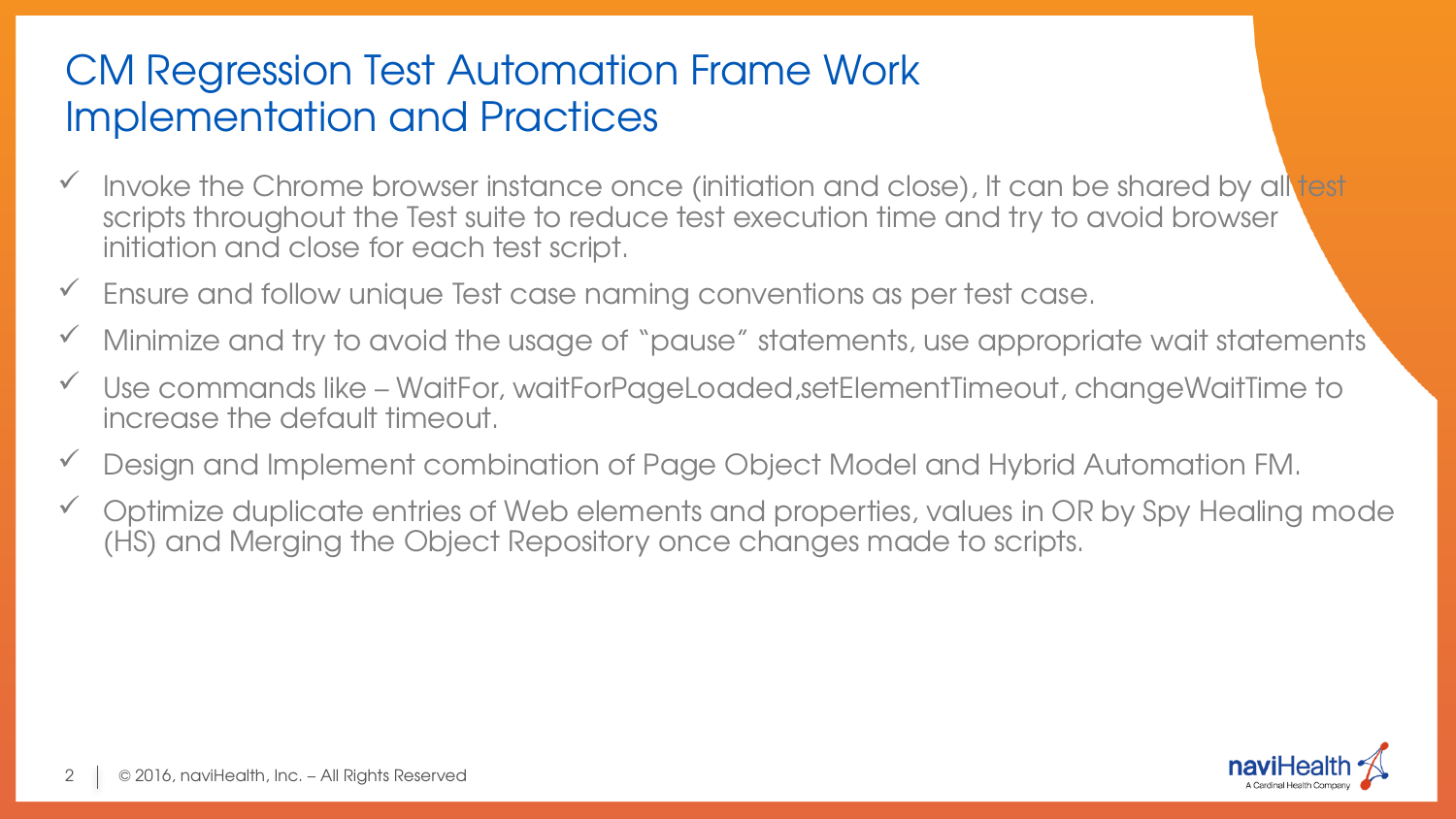

# CM Regression Test Automation Frame Work Implementation and Practices
Invoke the Chrome browser instance once (initiation and close), It can be shared by all test scripts throughout the Test suite to reduce test execution time and try to avoid browser initiation and close for each test script.
Ensure and follow unique Test case naming conventions as per test case.
Minimize and try to avoid the usage of “pause” statements, use appropriate wait statements
Use commands like – WaitFor, waitForPageLoaded,setElementTimeout, changeWaitTime to increase the default timeout.
Design and Implement combination of Page Object Model and Hybrid Automation FM.
Optimize duplicate entries of Web elements and properties, values in OR by Spy Healing mode (HS) and Merging the Object Repository once changes made to scripts.

2
© 2016, naviHealth, Inc. – All Rights Reserved